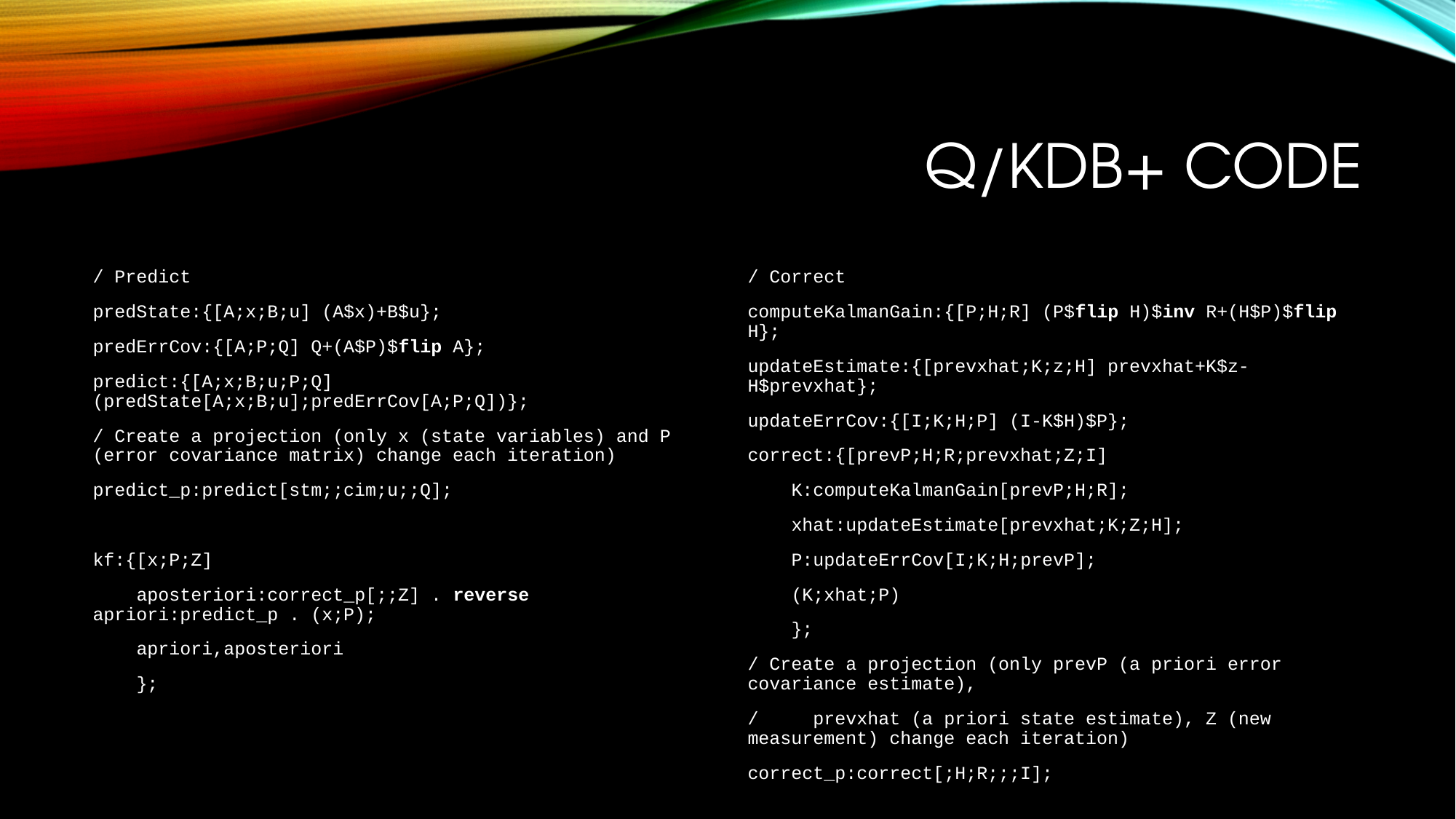

# q/KDB+ Code
/ Predict
predState:{[A;x;B;u] (A$x)+B$u};
predErrCov:{[A;P;Q] Q+(A$P)$flip A};
predict:{[A;x;B;u;P;Q] (predState[A;x;B;u];predErrCov[A;P;Q])};
/ Create a projection (only x (state variables) and P (error covariance matrix) change each iteration)
predict_p:predict[stm;;cim;u;;Q];

kf:{[x;P;Z]
    aposteriori:correct_p[;;Z] . reverse apriori:predict_p . (x;P);
    apriori,aposteriori
    };

/ Correct
computeKalmanGain:{[P;H;R] (P$flip H)$inv R+(H$P)$flip H};
updateEstimate:{[prevxhat;K;z;H] prevxhat+K$z-H$prevxhat};
updateErrCov:{[I;K;H;P] (I-K$H)$P};
correct:{[prevP;H;R;prevxhat;Z;I]
    K:computeKalmanGain[prevP;H;R];
    xhat:updateEstimate[prevxhat;K;Z;H];
    P:updateErrCov[I;K;H;prevP];
    (K;xhat;P)
    };
/ Create a projection (only prevP (a priori error covariance estimate),
/     prevxhat (a priori state estimate), Z (new measurement) change each iteration)
correct_p:correct[;H;R;;;I];